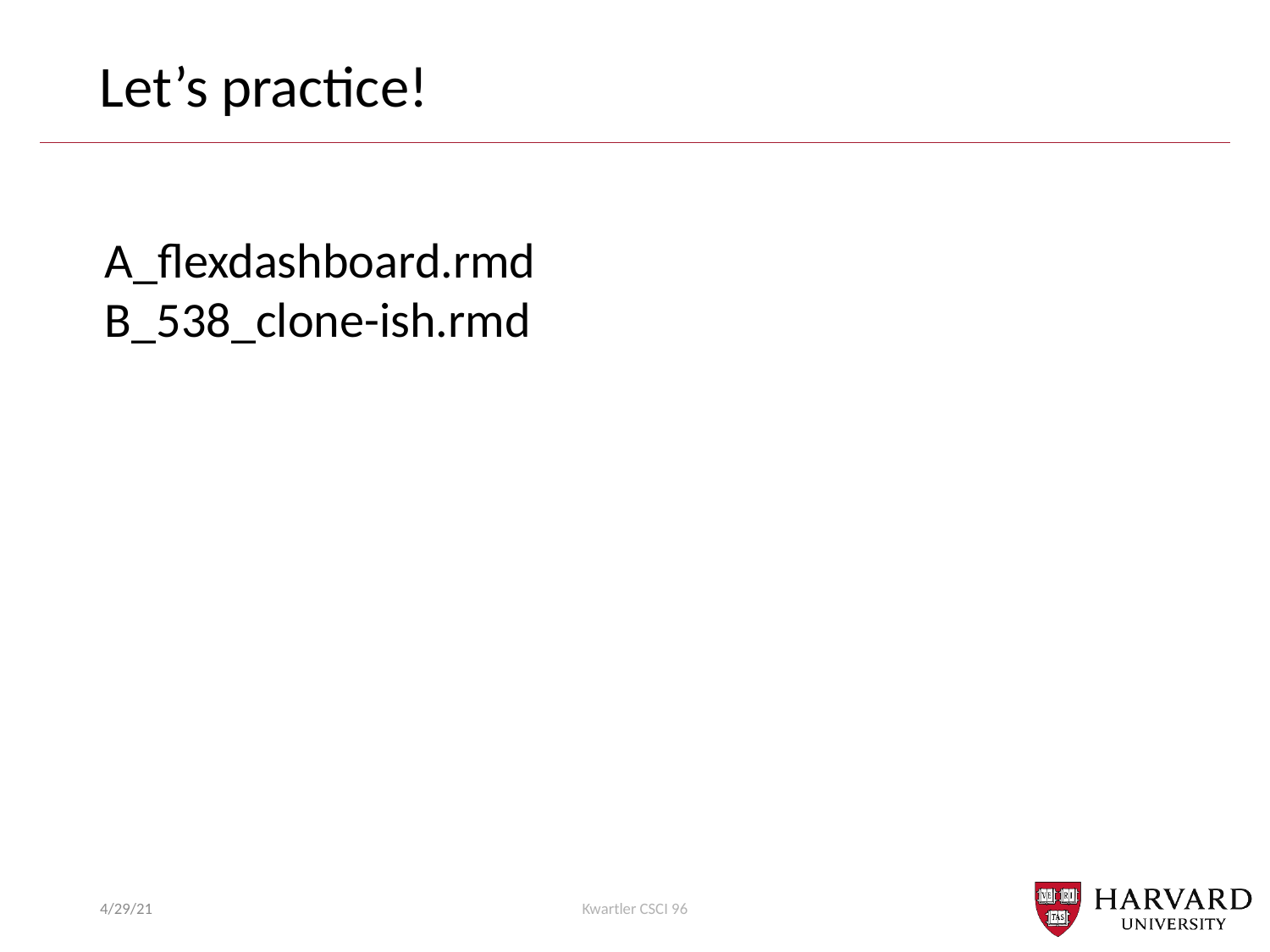

# Let’s practice!
A_flexdashboard.rmd
B_538_clone-ish.rmd
4/29/21
Kwartler CSCI 96